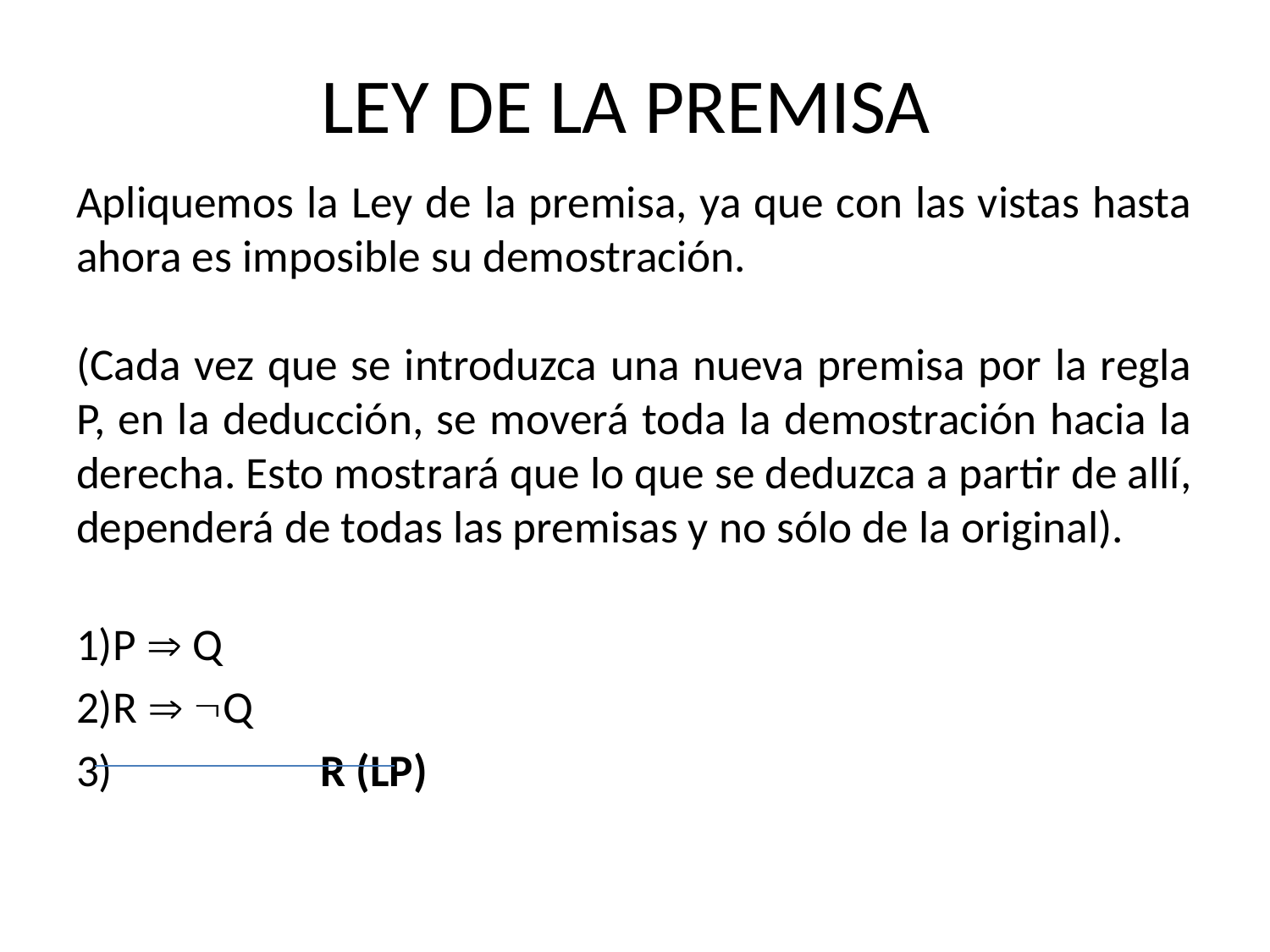

# LEY DE LA PREMISA
Apliquemos la Ley de la premisa, ya que con las vistas hasta ahora es imposible su demostración.

(Cada vez que se introduzca una nueva premisa por la regla P, en la deducción, se moverá toda la demostración hacia la derecha. Esto mostrará que lo que se deduzca a partir de allí, dependerá de todas las premisas y no sólo de la original).

1)P ⇒ Q
2)R ⇒ ¬Q
3) 		R (LP)